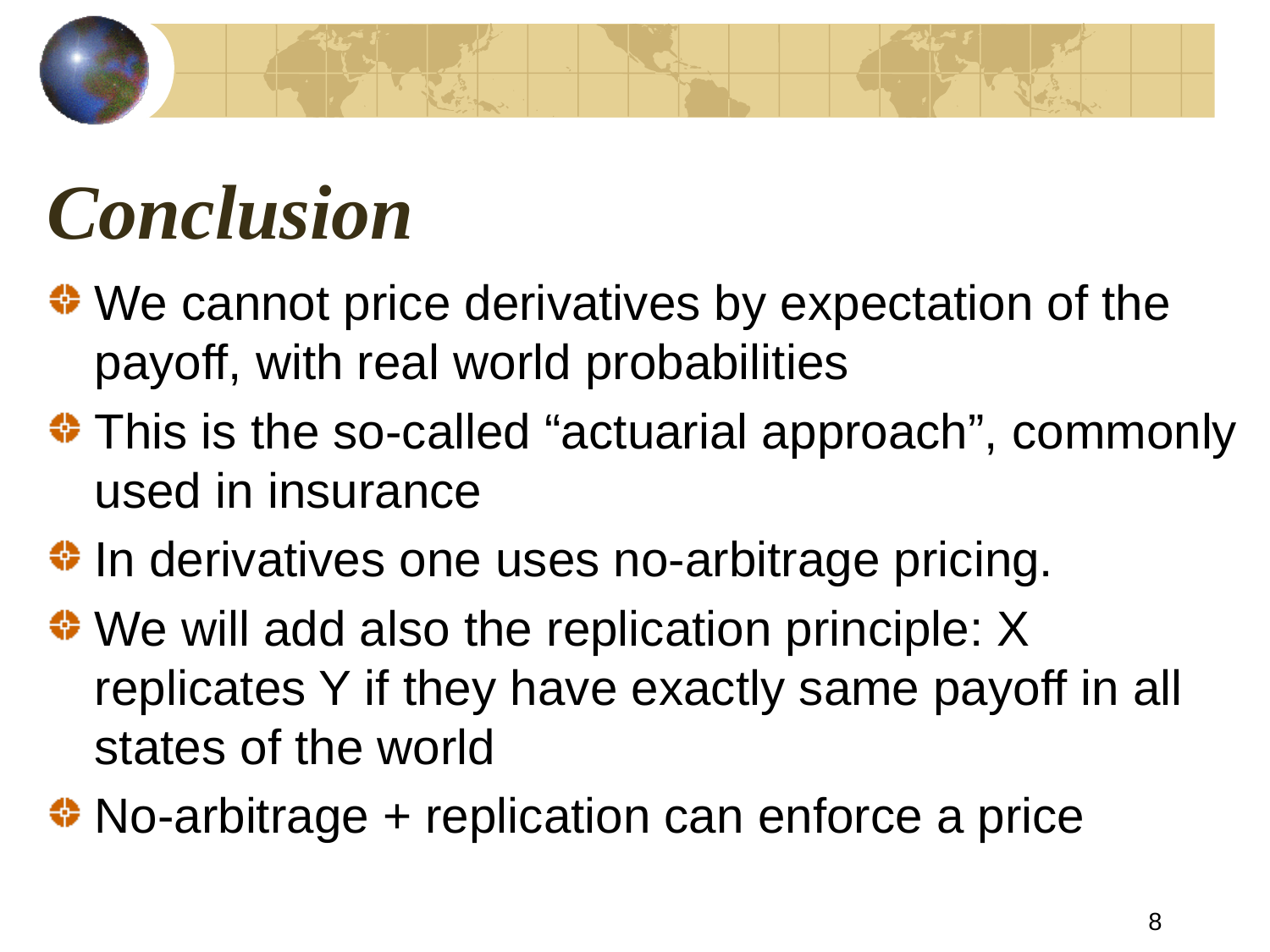

# Conclusion
We cannot price derivatives by expectation of the payoff, with real world probabilities
This is the so-called “actuarial approach”, commonly used in insurance
In derivatives one uses no-arbitrage pricing.
We will add also the replication principle: X replicates Y if they have exactly same payoff in all states of the world
No-arbitrage + replication can enforce a price
8